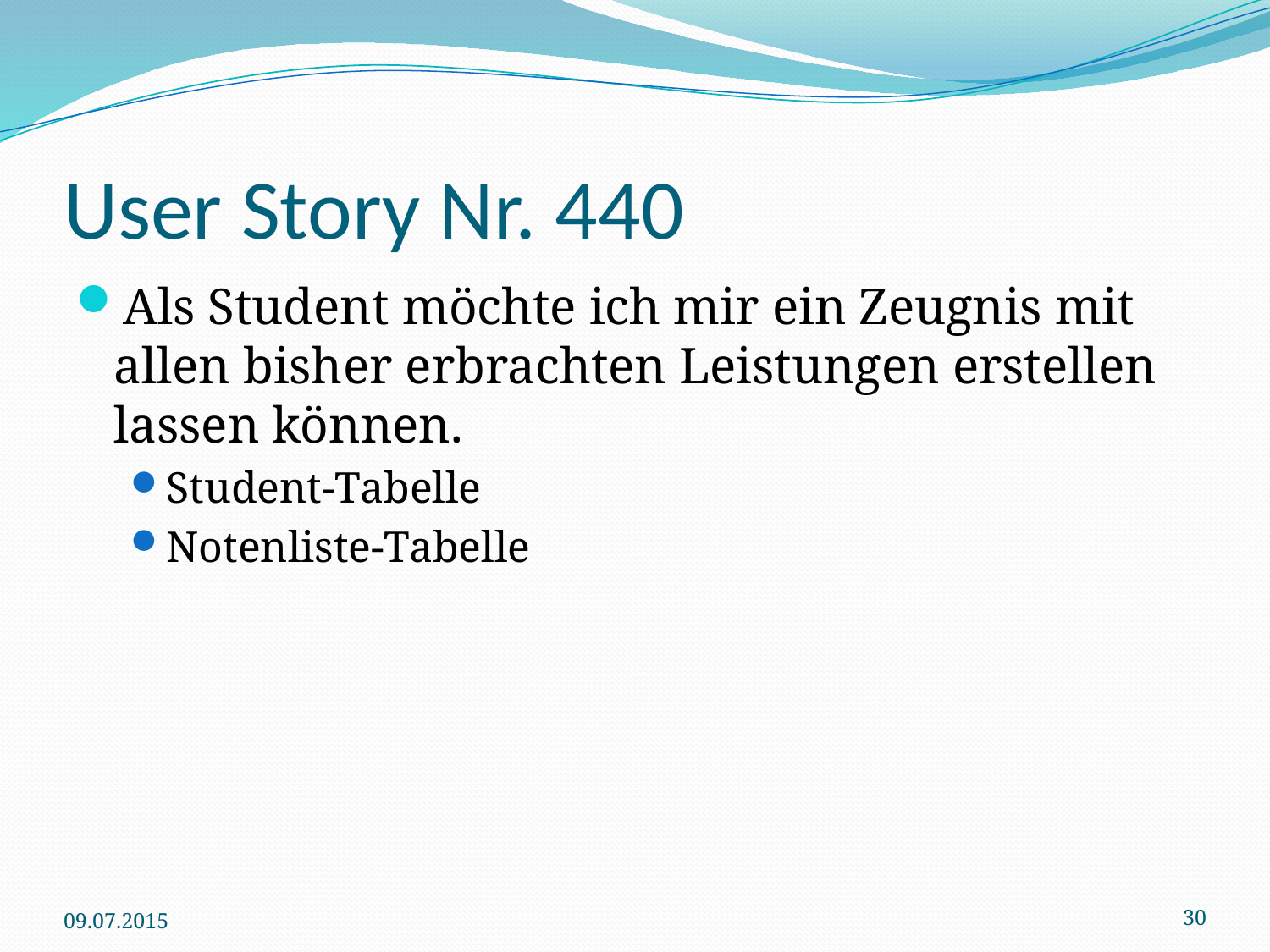

# User Story Nr. 440
Als Student möchte ich mir ein Zeugnis mit allen bisher erbrachten Leistungen erstellen lassen können.
Student-Tabelle
Notenliste-Tabelle

09.07.2015
30